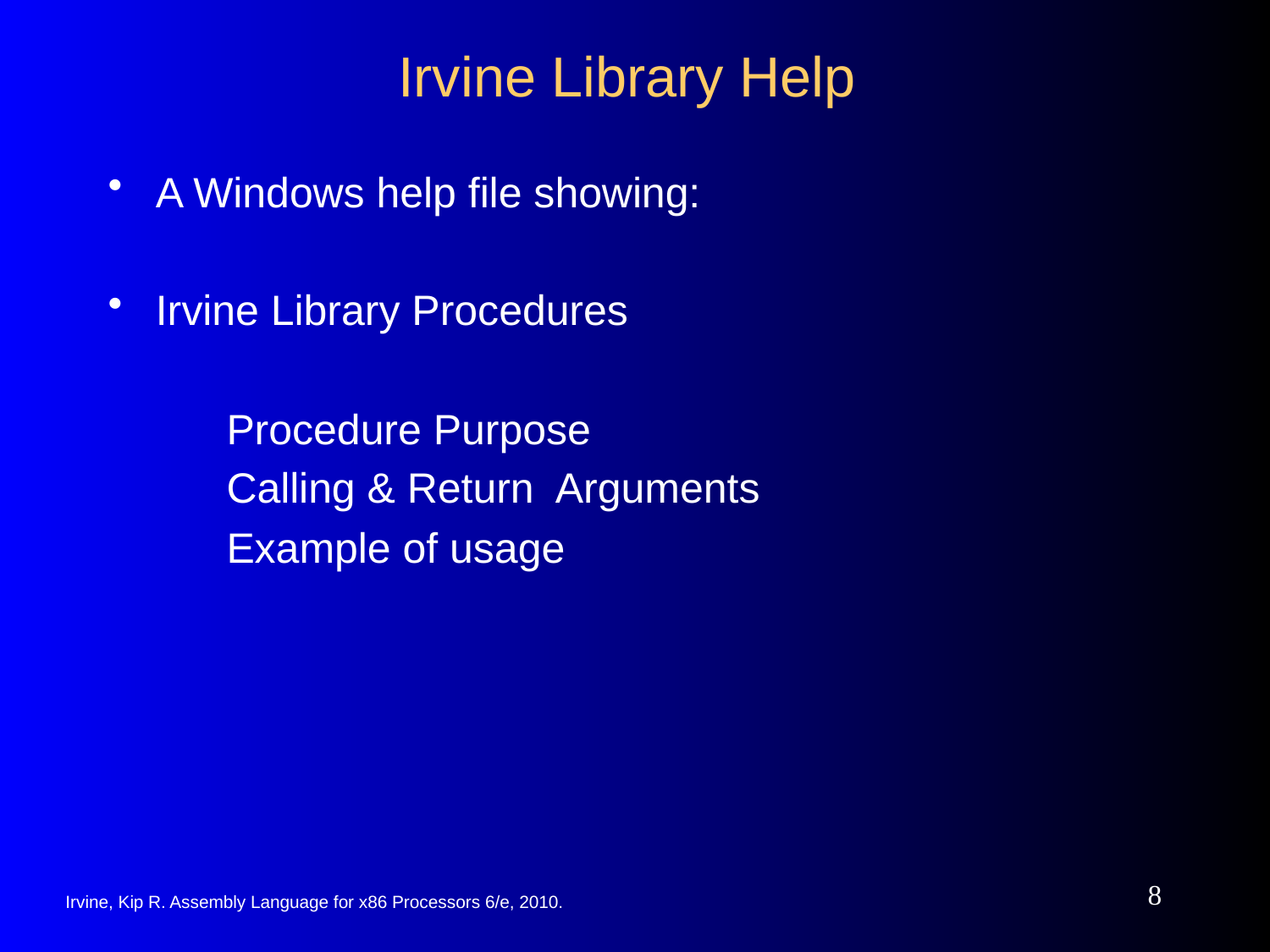

# Irvine Library Help
A Windows help file showing:

Irvine Library Procedures

          Procedure Purpose
          Calling & Return  Arguments
          Example of usage

8
Irvine, Kip R. Assembly Language for x86 Processors 6/e, 2010.